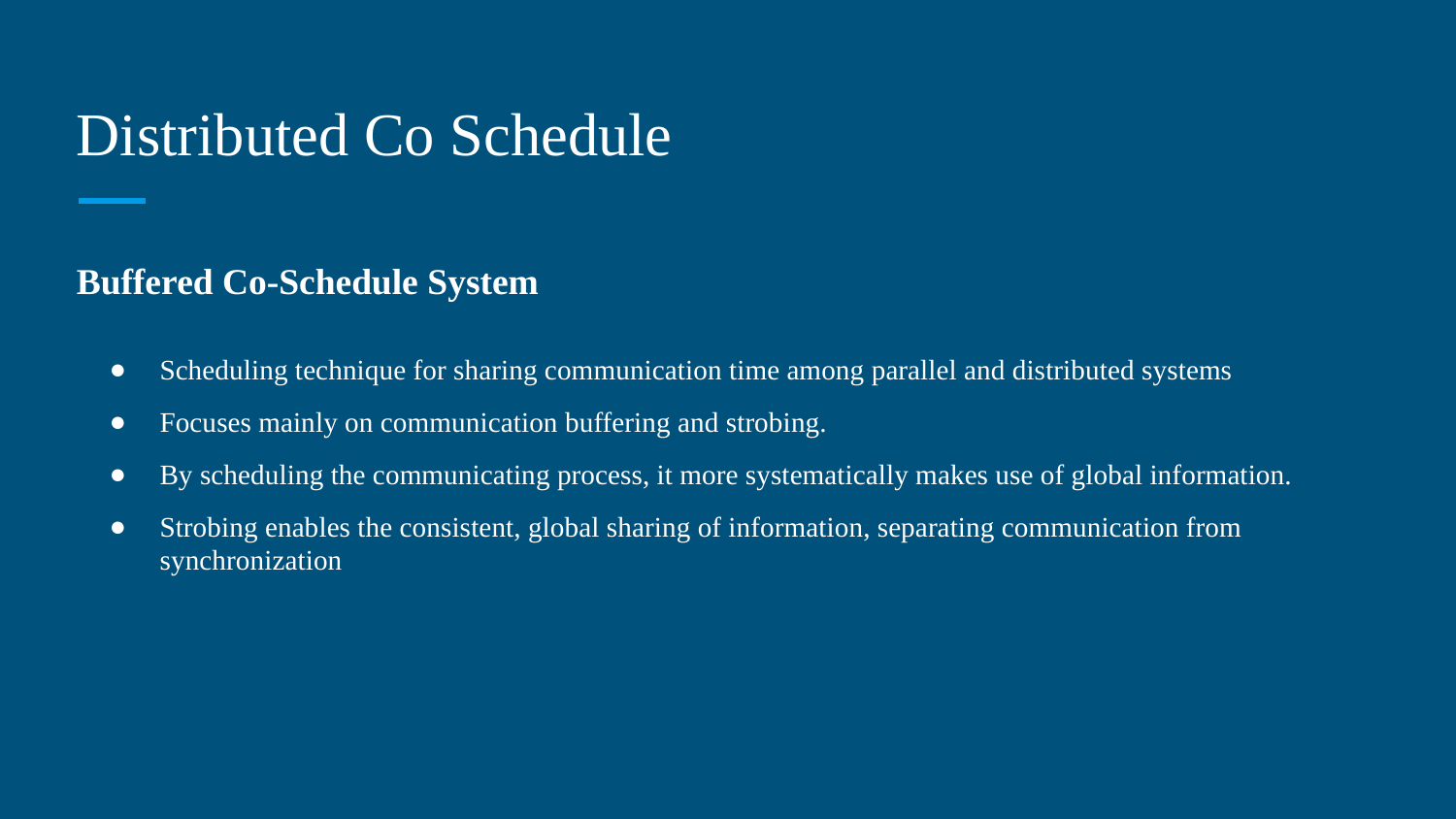

# Distributed Co Schedule
Buffered Co-Schedule System
Scheduling technique for sharing communication time among parallel and distributed systems
Focuses mainly on communication buffering and strobing.
By scheduling the communicating process, it more systematically makes use of global information.
Strobing enables the consistent, global sharing of information, separating communication from synchronization